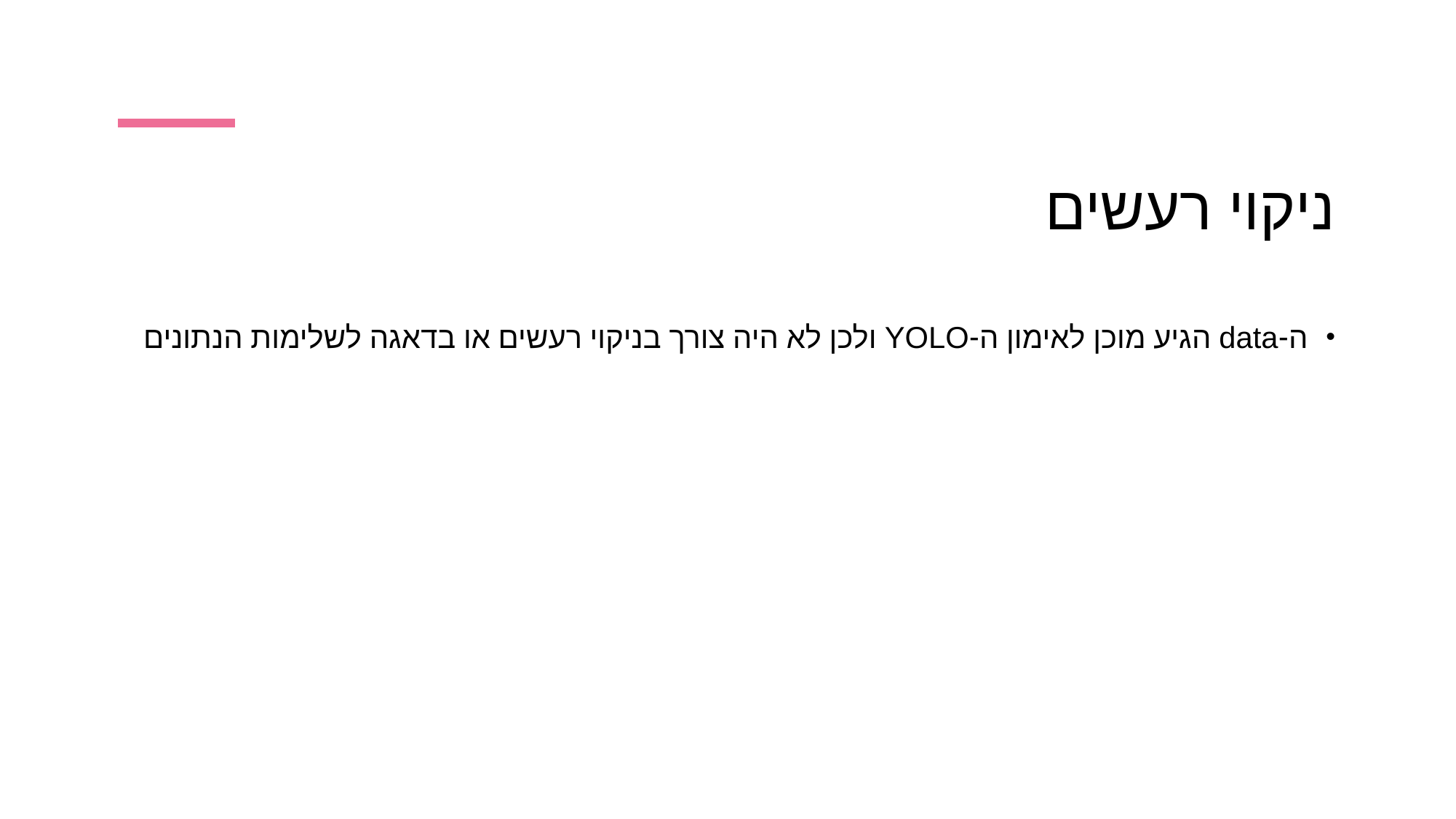

# ניקוי רעשים
ה-data הגיע מוכן לאימון ה-YOLO ולכן לא היה צורך בניקוי רעשים או בדאגה לשלימות הנתונים